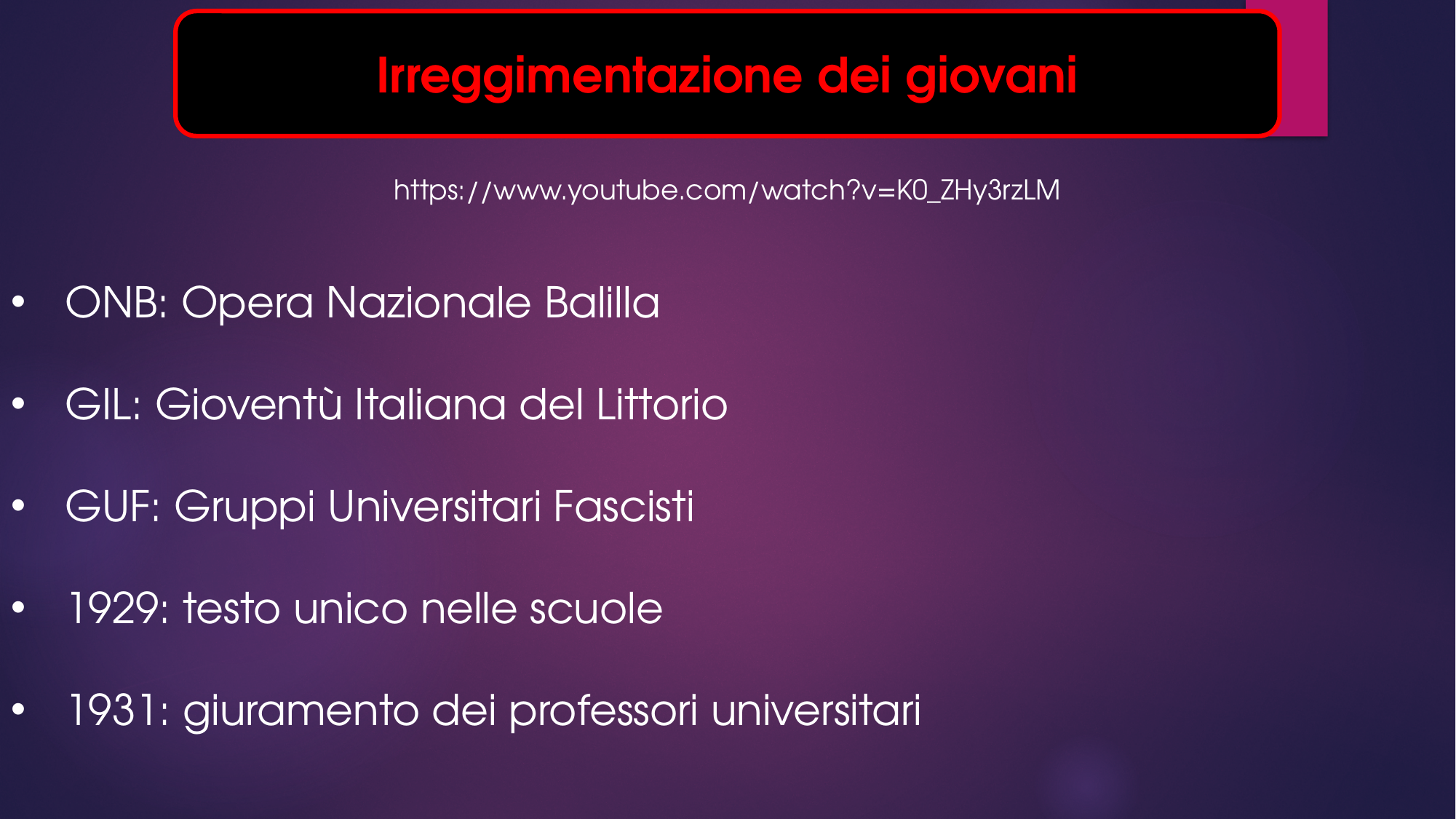

Irreggimentazione dei giovani
https://www.youtube.com/watch?v=K0_ZHy3rzLM
ONB: Opera Nazionale Balilla

GIL: Gioventù Italiana del Littorio

GUF: Gruppi Universitari Fascisti

1929: testo unico nelle scuole

1931: giuramento dei professori universitari